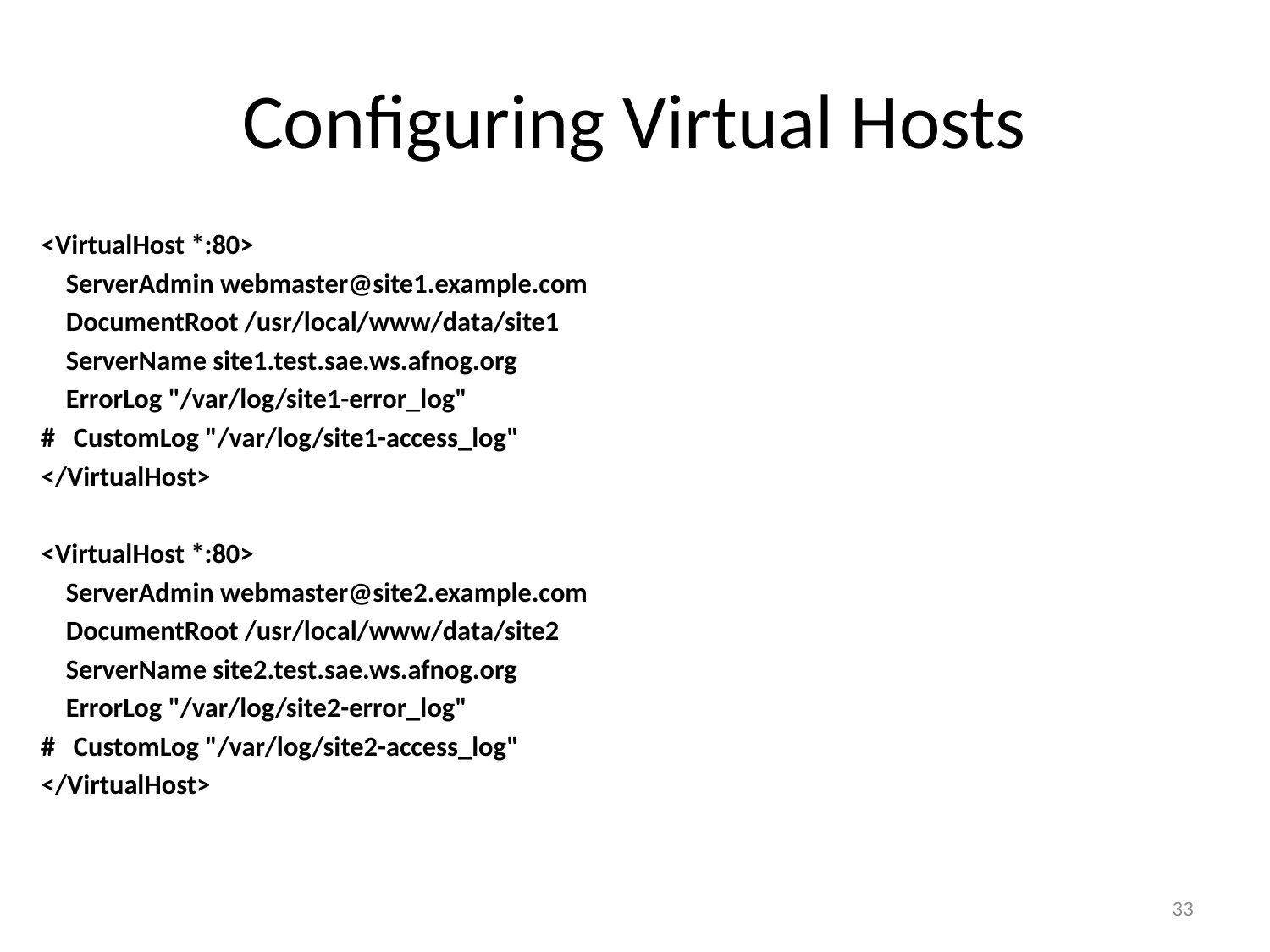

# Configuring Virtual Hosts

<VirtualHost *:80>
    ServerAdmin webmaster@site1.example.com
    DocumentRoot /usr/local/www/data/site1
    ServerName site1.test.sae.ws.afnog.org
    ErrorLog "/var/log/site1-error_log"
#   CustomLog "/var/log/site1-access_log"
</VirtualHost>

<VirtualHost *:80>
    ServerAdmin webmaster@site2.example.com
    DocumentRoot /usr/local/www/data/site2
    ServerName site2.test.sae.ws.afnog.org
    ErrorLog "/var/log/site2-error_log"
#   CustomLog "/var/log/site2-access_log"
</VirtualHost>

33